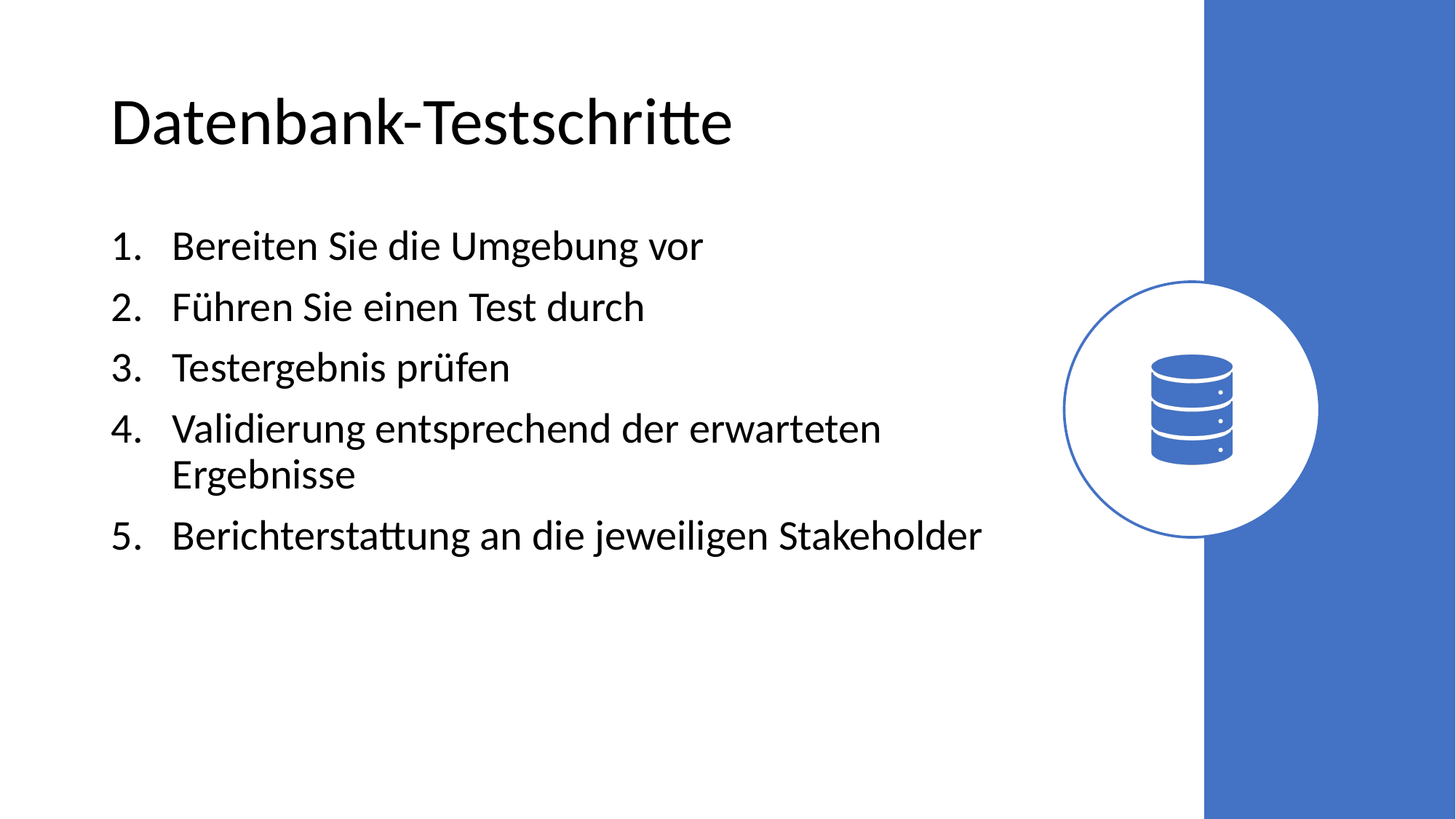

# Datenbank-Testschritte
Bereiten Sie die Umgebung vor
Führen Sie einen Test durch
Testergebnis prüfen
Validierung entsprechend der erwarteten Ergebnisse
Berichterstattung an die jeweiligen Stakeholder